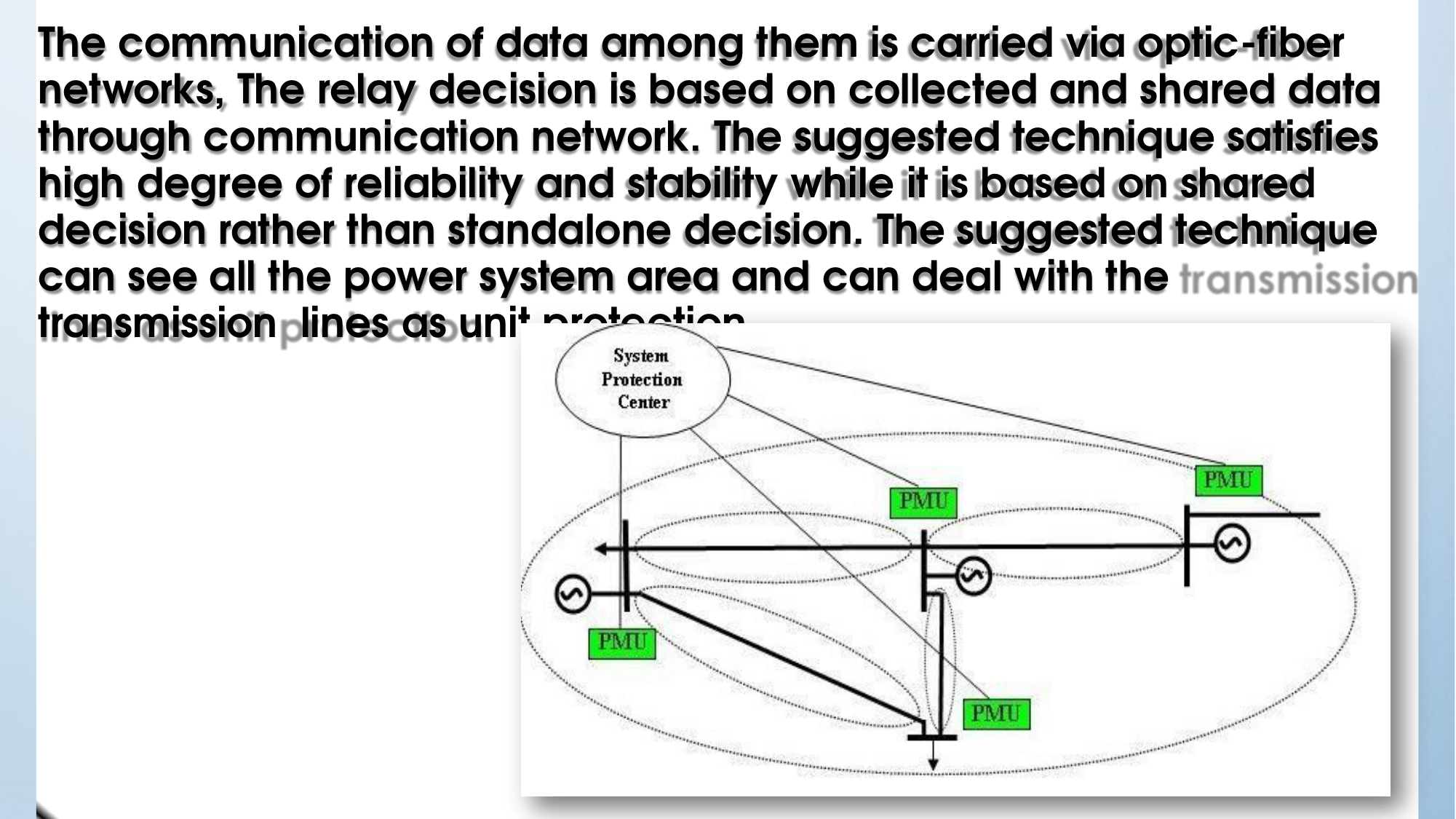

The communication of data among them is carried via optic-fiber  networks, The relay decision is based on collected and shared data  through communication network. The suggested technique satisfies  high degree of reliability and stability while it is based on shared  decision rather than standalone decision. The suggested technique  can see all the power system area and can deal with the transmission  lines as unit protection.